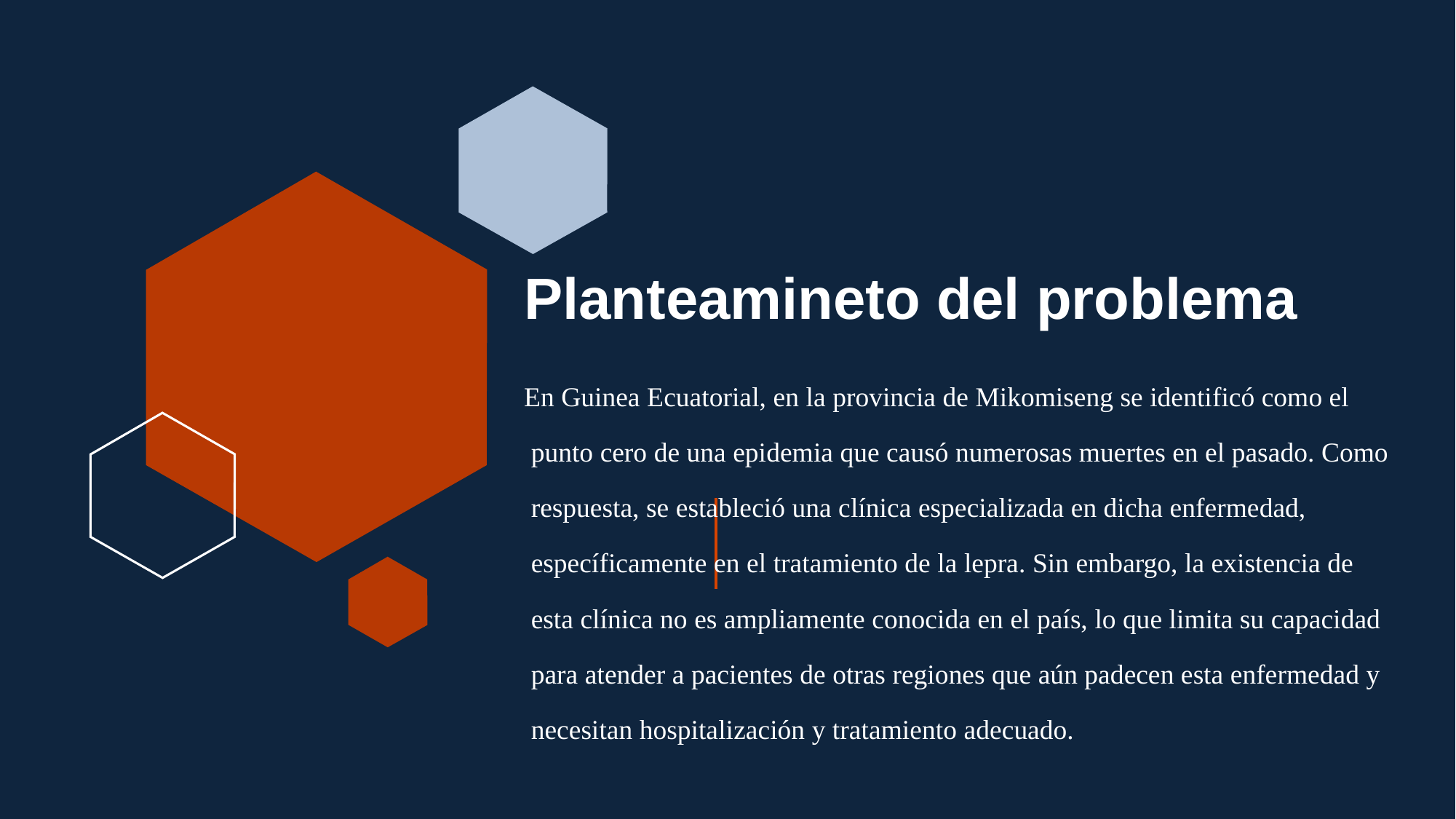

# Planteamineto del problema
En Guinea Ecuatorial, en la provincia de Mikomiseng se identificó como el
 punto cero de una epidemia que causó numerosas muertes en el pasado. Como
 respuesta, se estableció una clínica especializada en dicha enfermedad,
 específicamente en el tratamiento de la lepra. Sin embargo, la existencia de
 esta clínica no es ampliamente conocida en el país, lo que limita su capacidad
 para atender a pacientes de otras regiones que aún padecen esta enfermedad y
 necesitan hospitalización y tratamiento adecuado.